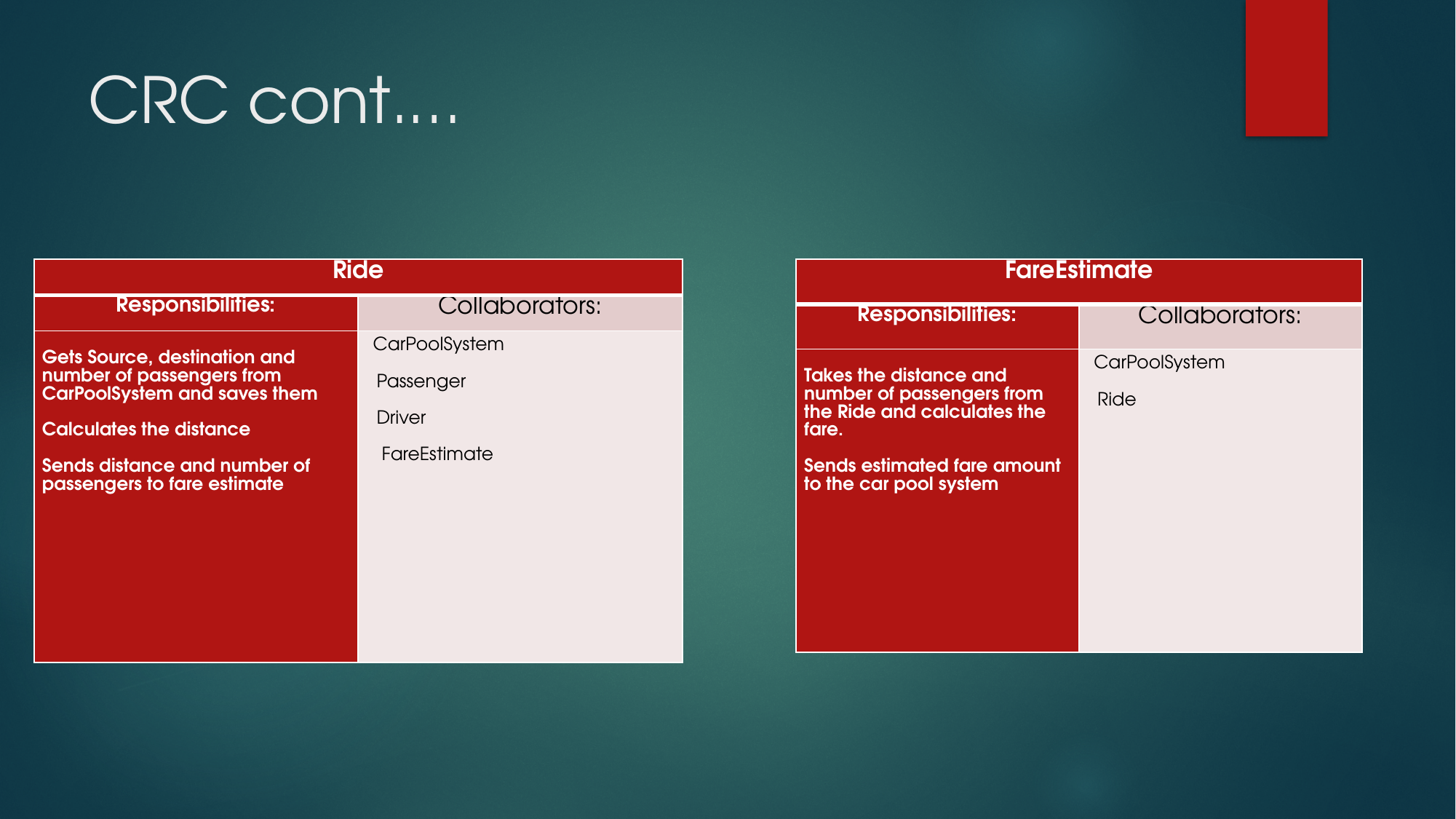

# CRC cont.…
| FareEstimate |  |
| --- | --- |
| Responsibilities: | Collaborators: |
| Takes the distance and number of passengers from the Ride and calculates the fare.   Sends estimated fare amount to the car pool system | CarPoolSystem   Ride |
| Ride |  |
| --- | --- |
| Responsibilities: | Collaborators: |
| Gets Source, destination and number of passengers from CarPoolSystem and saves them   Calculates the distance   Sends distance and number of passengers to fare estimate | CarPoolSystem   Passenger   Driver FareEstimate |